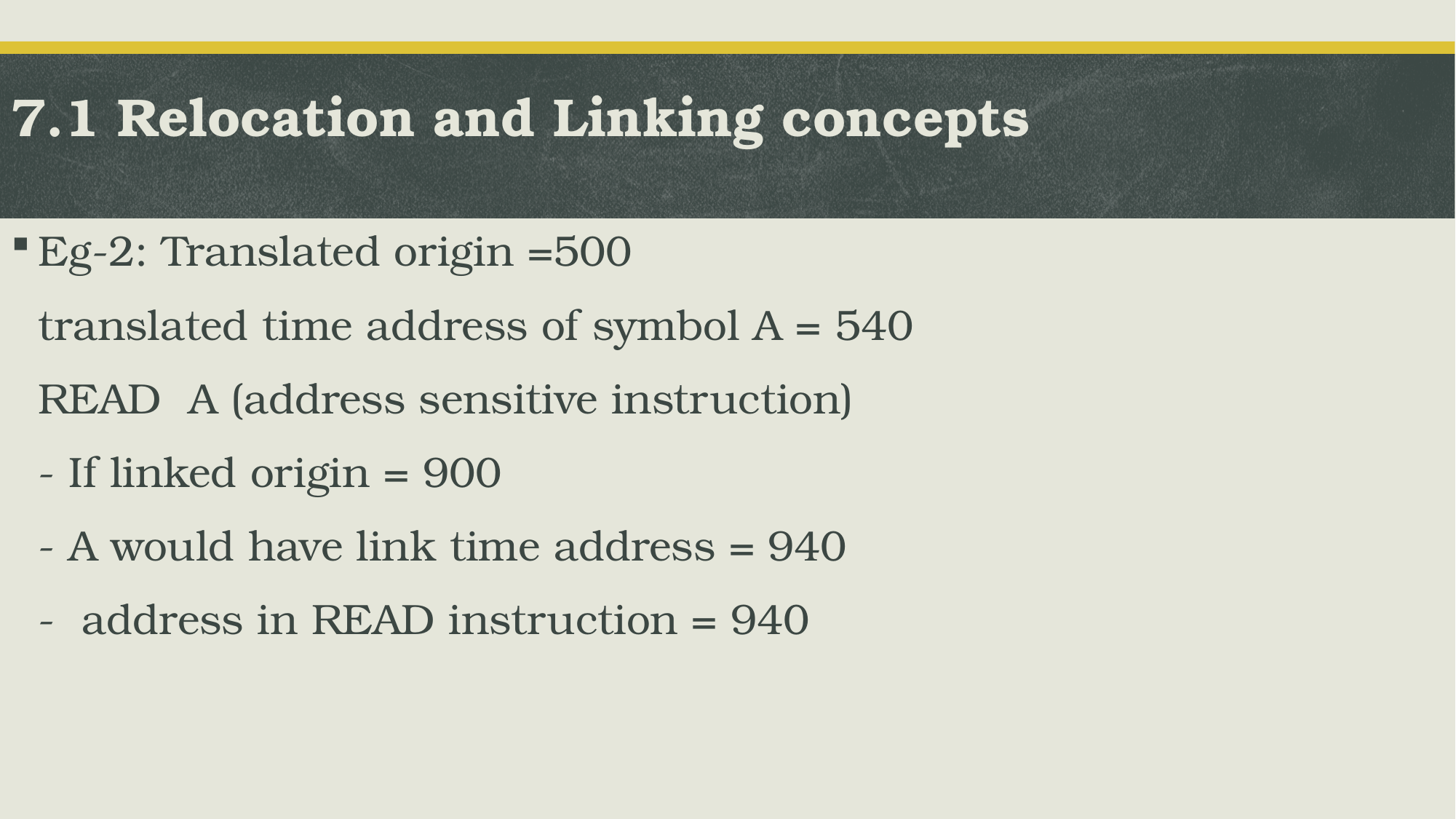

# 7.1 Relocation and Linking concepts
Eg-2: Translated origin =500
	translated time address of symbol A = 540
	READ  A (address sensitive instruction)
	- If linked origin = 900
	- A would have link time address = 940
	-  address in READ instruction = 940